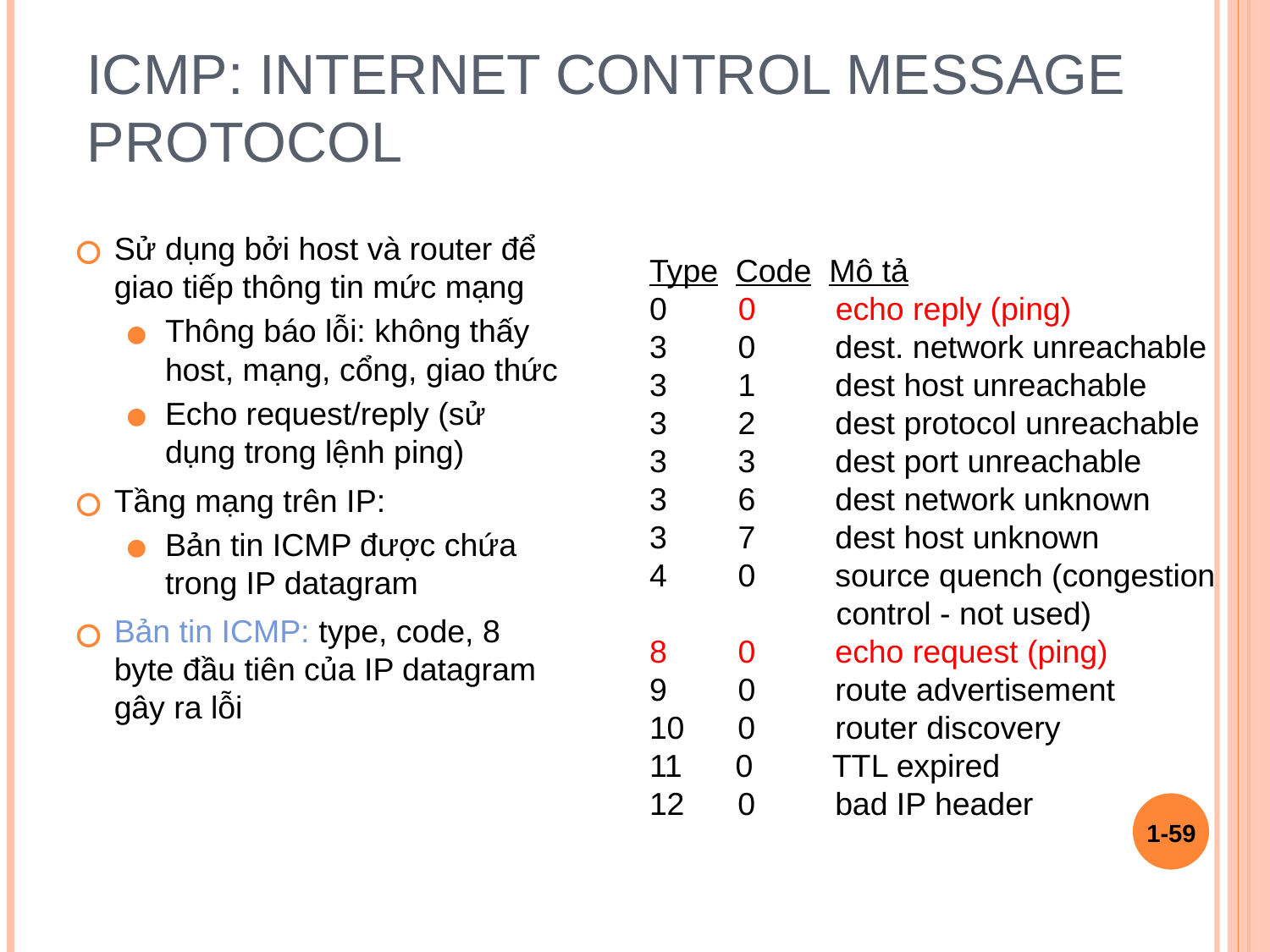

# ICMP: Internet Control Message Protocol
Sử dụng bởi host và router để giao tiếp thông tin mức mạng
Thông báo lỗi: không thấy host, mạng, cổng, giao thức
Echo request/reply (sử dụng trong lệnh ping)
Tầng mạng trên IP:
Bản tin ICMP được chứa trong IP datagram
Bản tin ICMP: type, code, 8 byte đầu tiên của IP datagram gây ra lỗi
Type  Code  Mô tả
0        0         echo reply (ping)
3        0         dest. network unreachable
3        1         dest host unreachable
3        2         dest protocol unreachable
3        3         dest port unreachable
3        6         dest network unknown
3        7         dest host unknown
4        0         source quench (congestion
                     control - not used)
8        0         echo request (ping)
9        0         route advertisement
10      0         router discovery
11      0         TTL expired
12      0         bad IP header

1-59